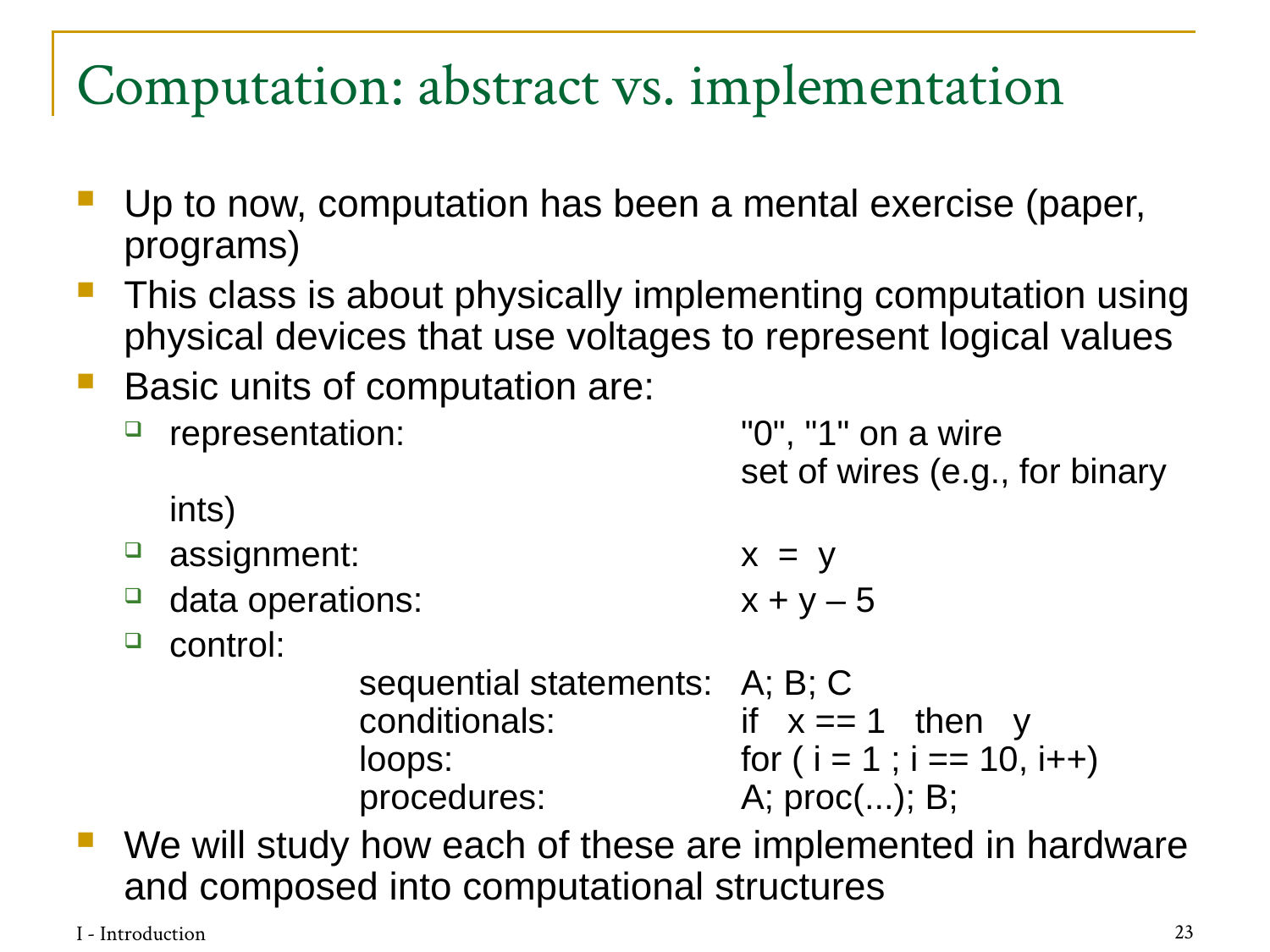

# Computation: abstract vs. implementation
Up to now, computation has been a mental exercise (paper, programs)
This class is about physically implementing computation using physical devices that use voltages to represent logical values
Basic units of computation are:
representation:	"0", "1" on a wire
		set of wires (e.g., for binary ints)
assignment:	x  =  y
data operations:	x + y – 5
control:
	sequential statements: 	A; B; C
	conditionals:	if   x == 1   then   y
	loops:	for ( i = 1 ; i == 10, i++)
	procedures:	A; proc(...); B;
We will study how each of these are implemented in hardware and composed into computational structures
I - Introduction
23